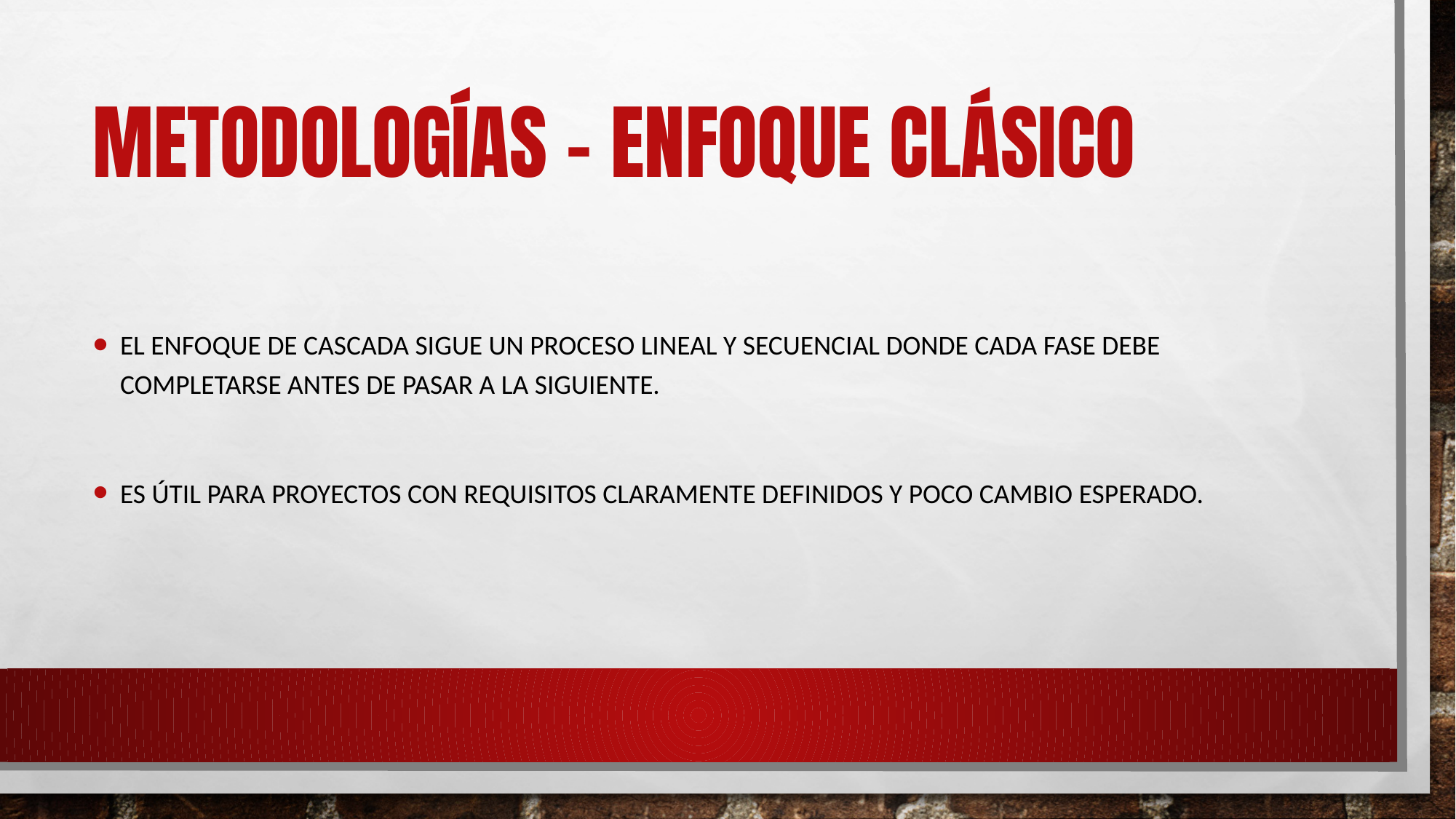

# Metodologías – enfoque clásico
El enfoque de cascada sigue un proceso lineal y secuencial donde cada fase debe completarse antes de pasar a la siguiente.

Es útil para proyectos con requisitos claramente definidos y poco cambio esperado.